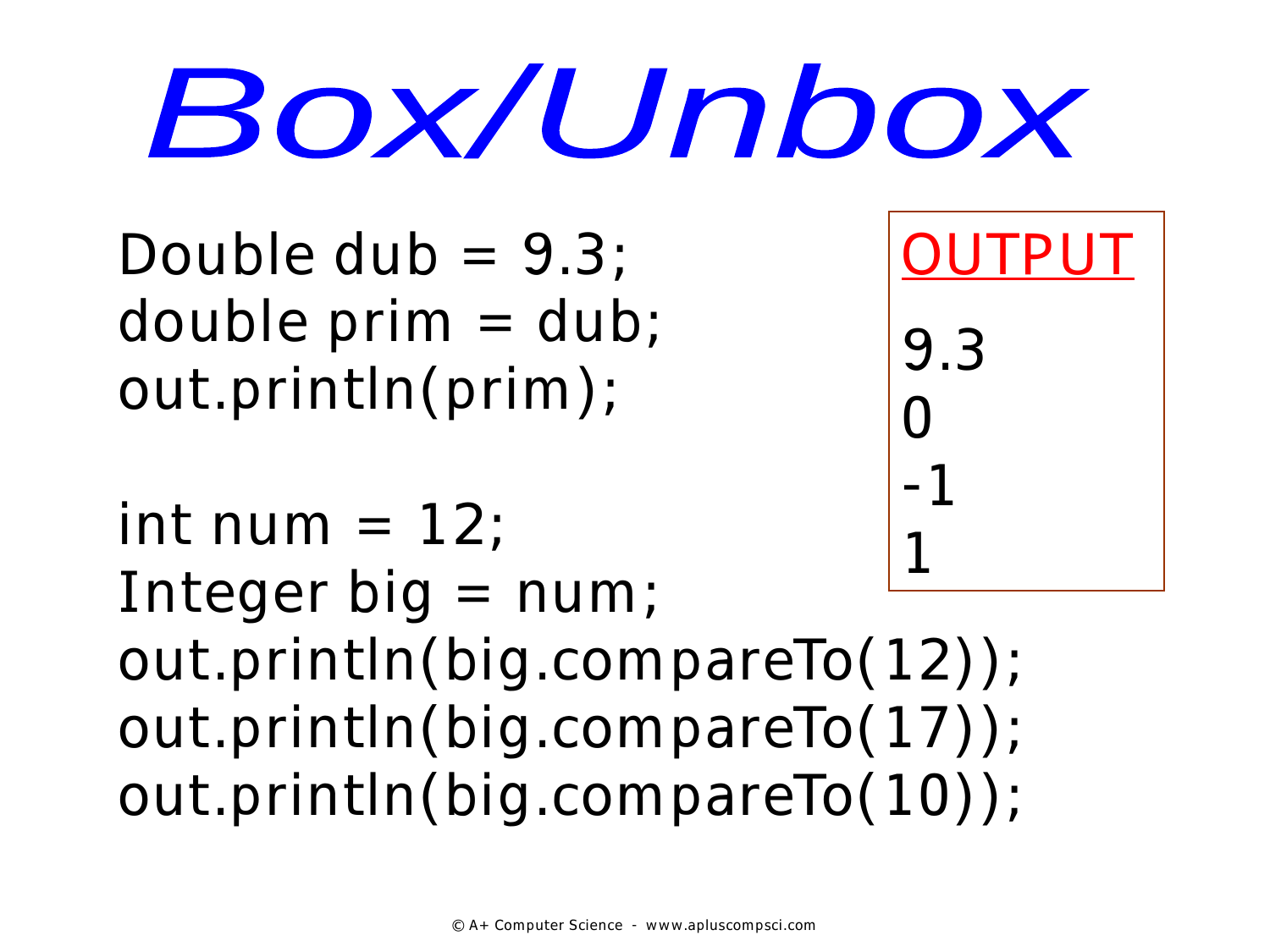

Box/Unbox
Double dub = 9.3;
double prim = dub;
out.println(prim);

int num = 12;
Integer big = num;
out.println(big.compareTo(12));
out.println(big.compareTo(17));
out.println(big.compareTo(10));
OUTPUT
9.3
0
-1
1

© A+ Computer Science  -  www.apluscompsci.com